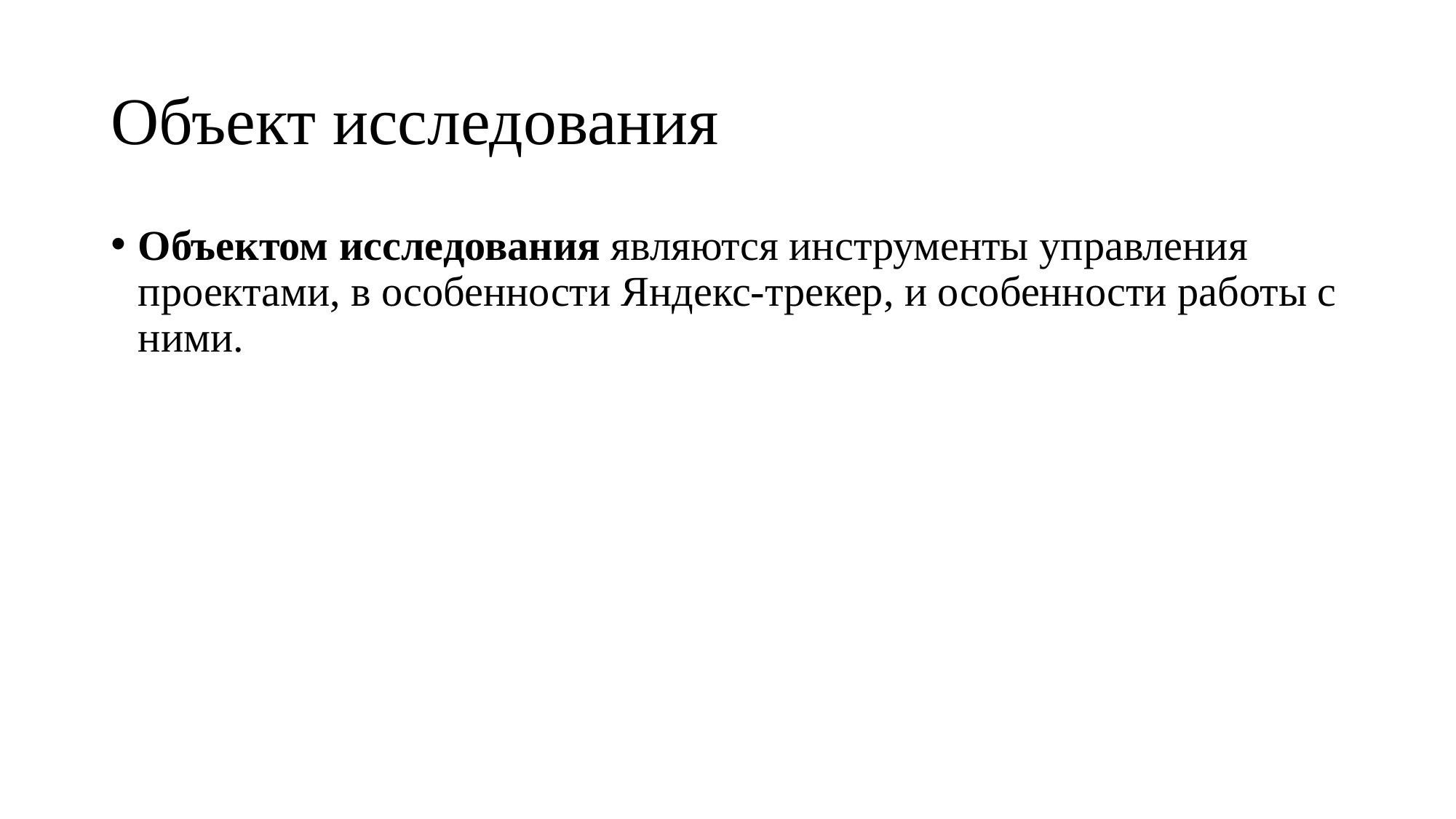

# Объект исследования
Объектом исследования являются инструменты управления проектами, в особенности Яндекс-трекер, и особенности работы с ними.